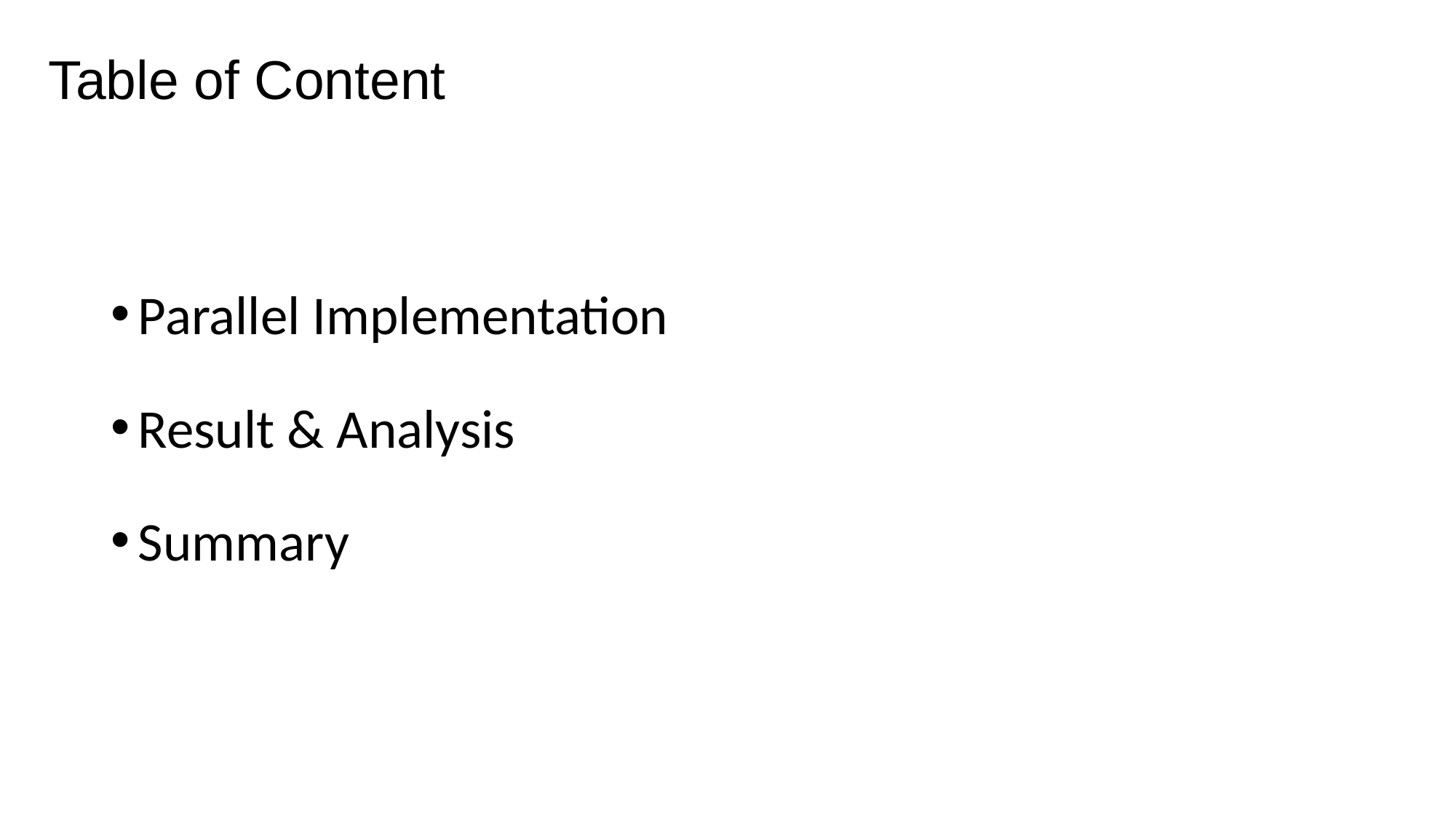

# Table of Content
Parallel Implementation
Result & Analysis
Summary